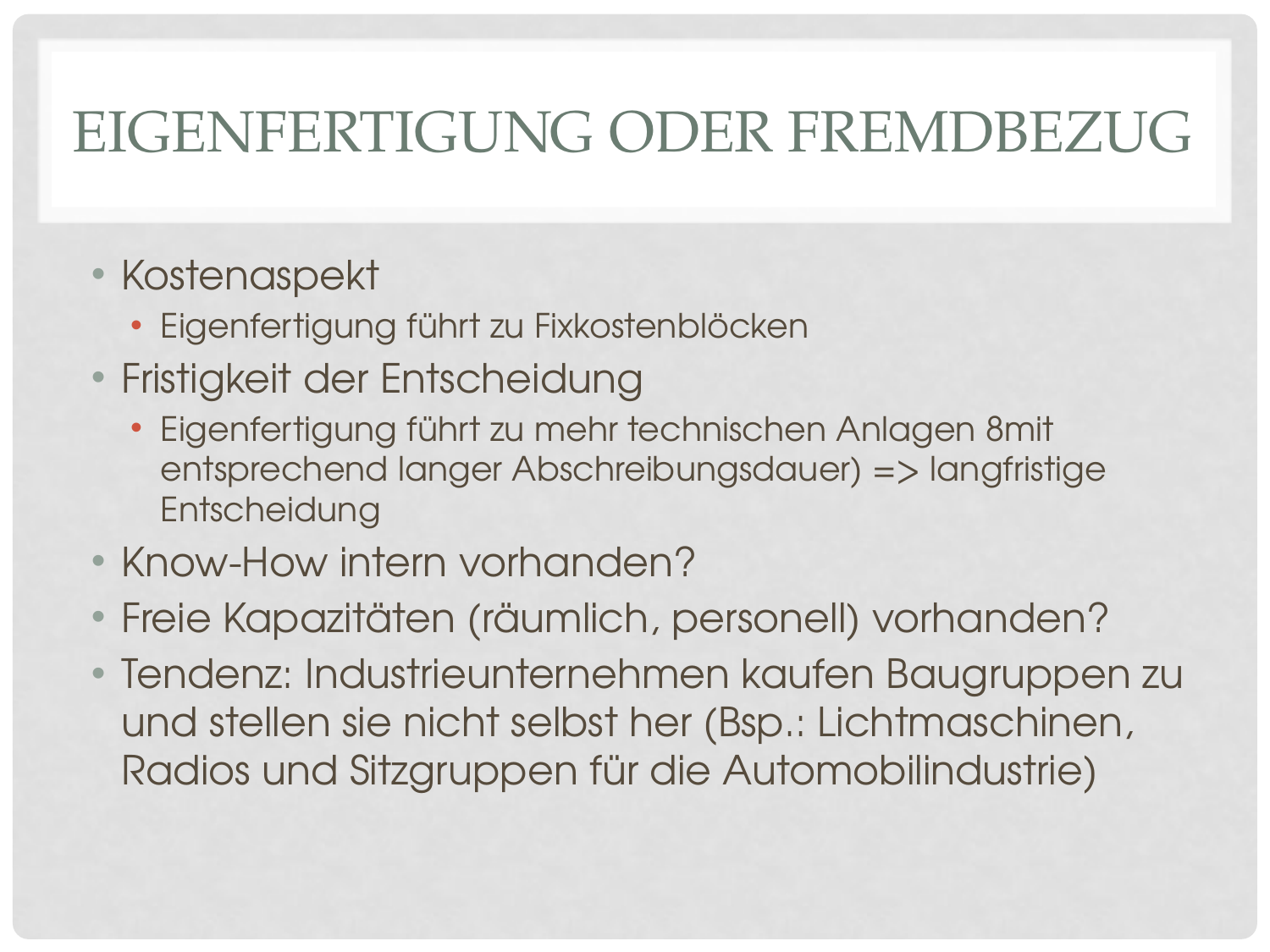

# Eigenfertigung oder Fremdbezug
Kostenaspekt
Eigenfertigung führt zu Fixkostenblöcken
Fristigkeit der Entscheidung
Eigenfertigung führt zu mehr technischen Anlagen 8mit entsprechend langer Abschreibungsdauer) => langfristige Entscheidung
Know-How intern vorhanden?
Freie Kapazitäten (räumlich, personell) vorhanden?
Tendenz: Industrieunternehmen kaufen Baugruppen zu und stellen sie nicht selbst her (Bsp.: Lichtmaschinen, Radios und Sitzgruppen für die Automobilindustrie)